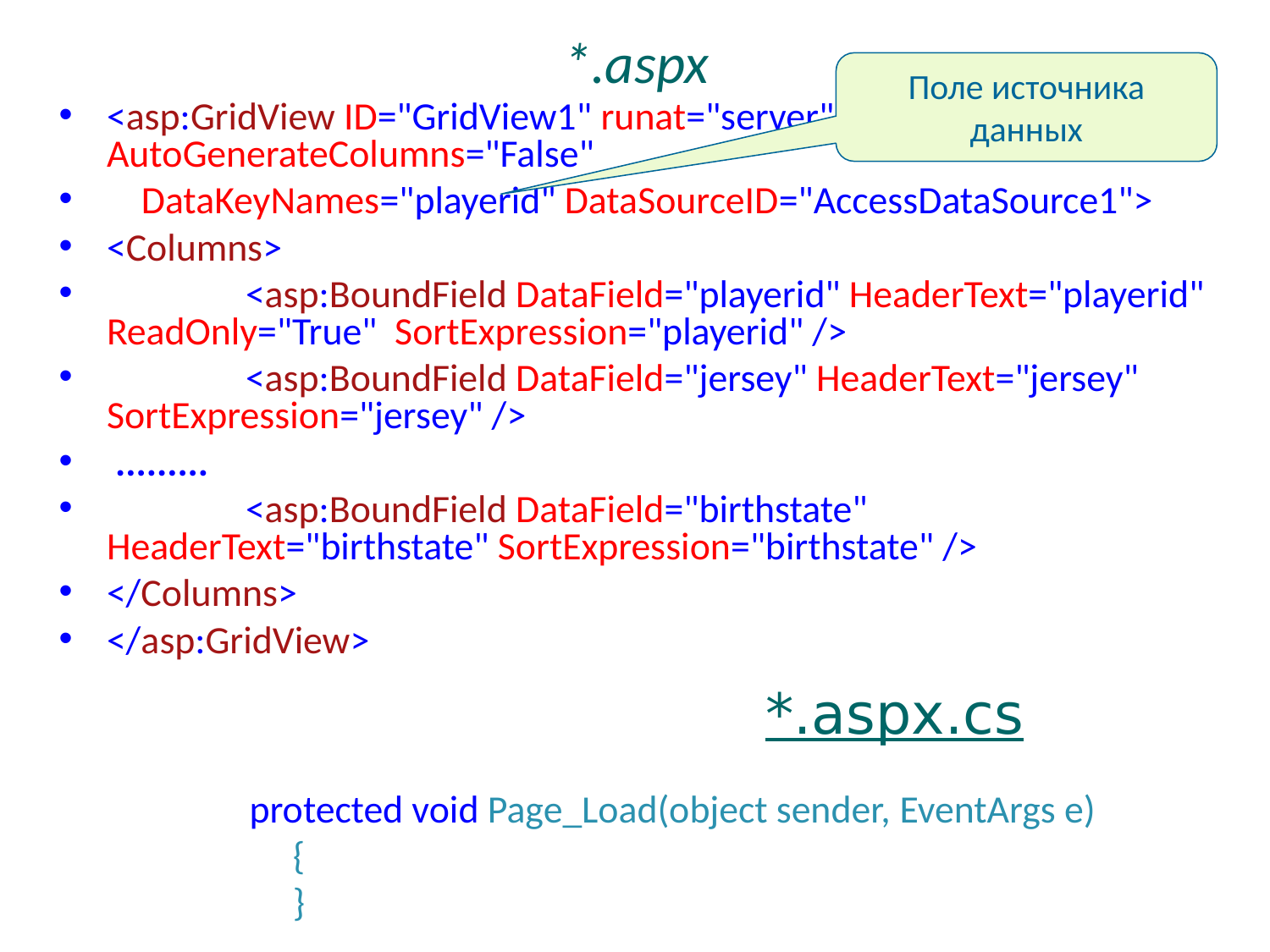

*.aspx
Поле источника данных
# <asp:GridView ID="GridView1" runat="server"   AutoGenerateColumns="False"
    DataKeyNames="playerid" DataSourceID="AccessDataSource1">
<Columns>
                <asp:BoundField DataField="playerid" HeaderText="playerid" ReadOnly="True"  SortExpression="playerid" />
                <asp:BoundField DataField="jersey" HeaderText="jersey" SortExpression="jersey" />
 .........
                <asp:BoundField DataField="birthstate" HeaderText="birthstate" SortExpression="birthstate" />
</Columns>
</asp:GridView>
*.aspx.cs
protected void Page_Load(object sender, EventArgs e)
     {
     }